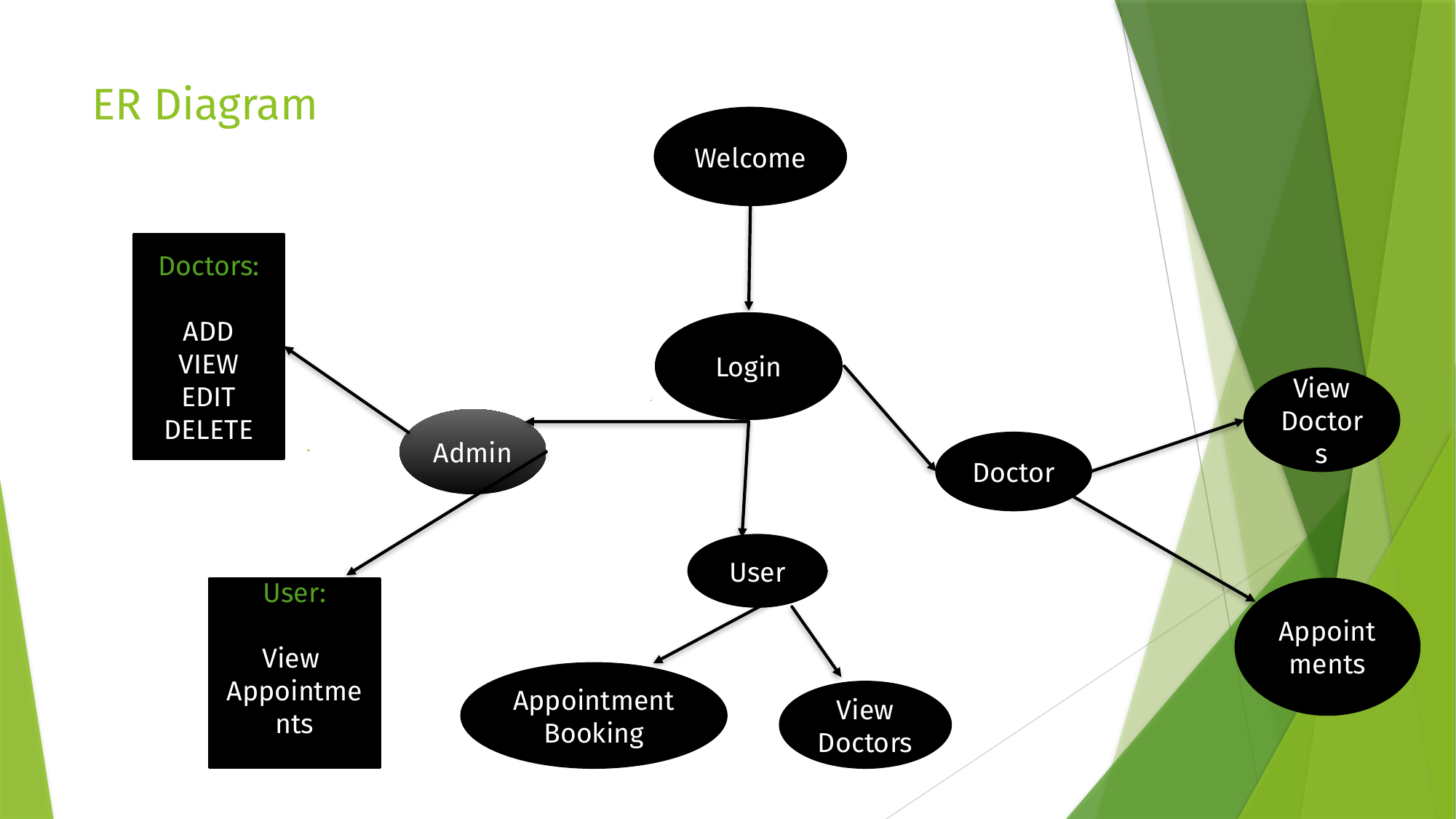

# ER Diagram
Welcome

Doctors:

ADD
VIEW
EDIT
DELETE
Login
View Doctors
Admin
Doctor
User
User:

View
Appointments

Appointments
Appointment Booking
View Doctors